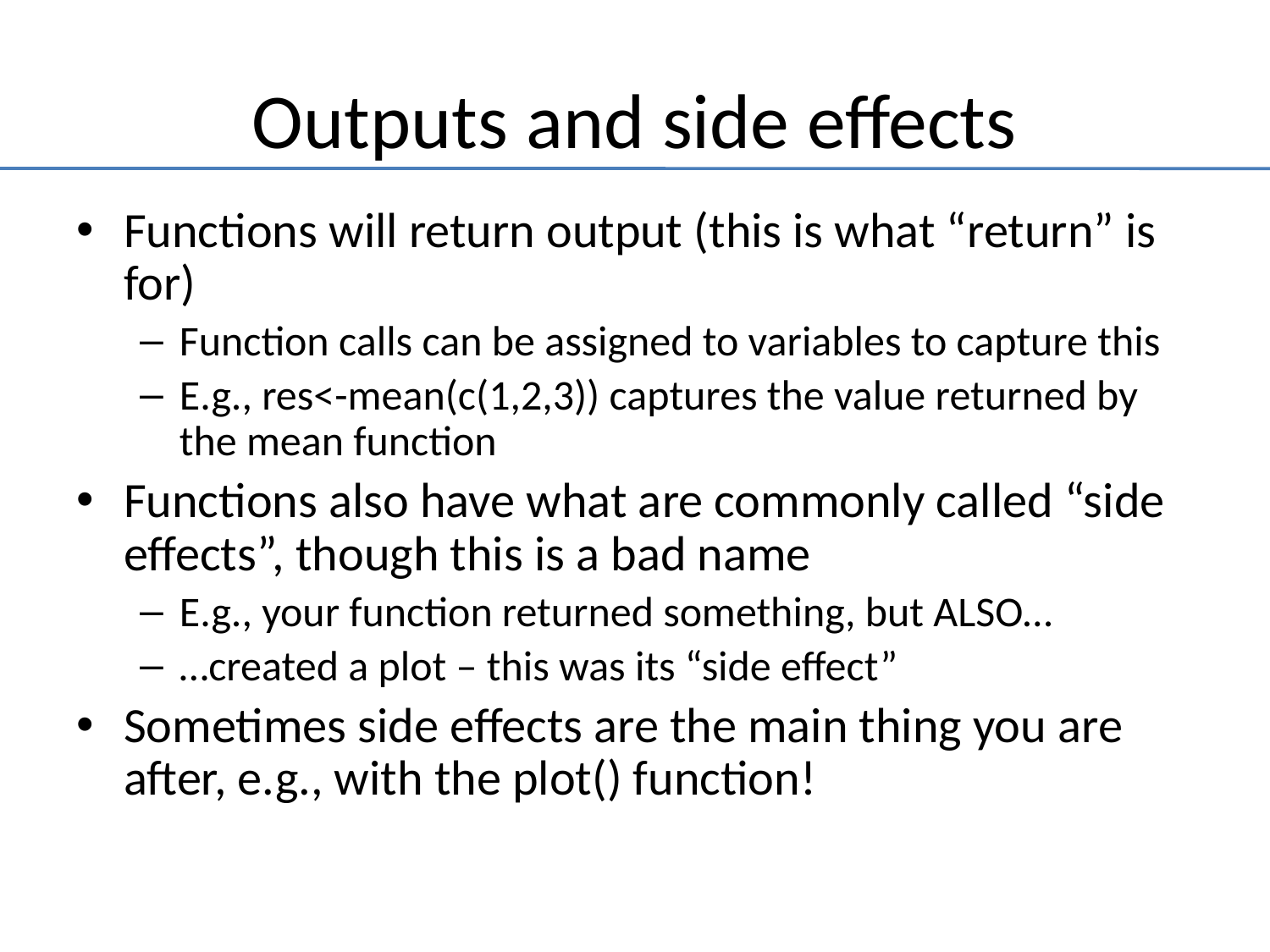

Outputs and side effects
Functions will return output (this is what “return” is for)
Function calls can be assigned to variables to capture this
E.g., res<-mean(c(1,2,3)) captures the value returned by the mean function
Functions also have what are commonly called “side effects”, though this is a bad name
E.g., your function returned something, but ALSO…
…created a plot – this was its “side effect”
Sometimes side effects are the main thing you are after, e.g., with the plot() function!